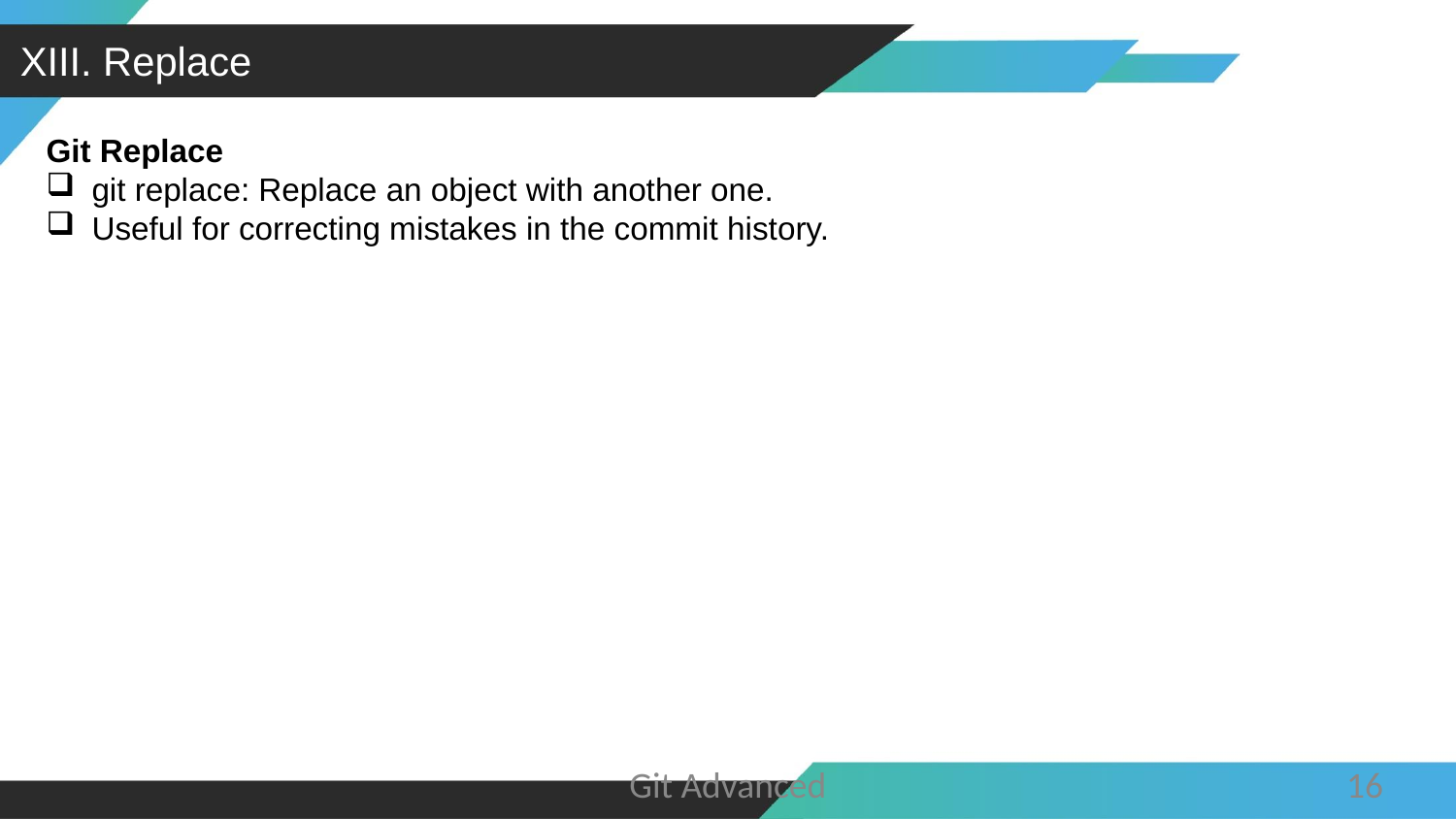

XIII. Replace
Git Replace
git replace: Replace an object with another one.
Useful for correcting mistakes in the commit history.
Git Advanced
16